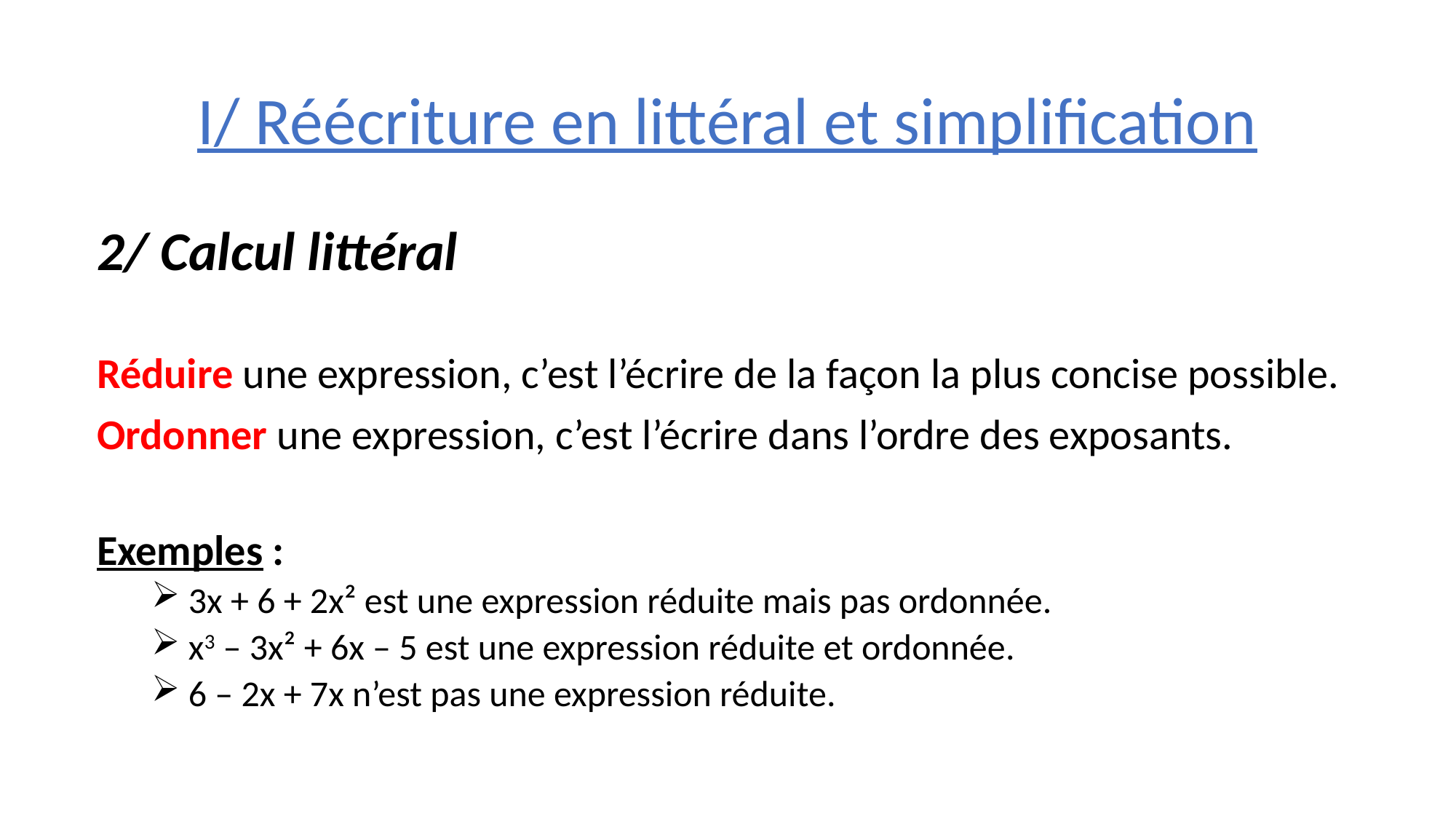

# I/ Réécriture en littéral et simplification
2/ Calcul littéral

Réduire une expression, c’est l’écrire de la façon la plus concise possible.
Ordonner une expression, c’est l’écrire dans l’ordre des exposants.

Exemples :
 3x + 6 + 2x² est une expression réduite mais pas ordonnée.
 x3 – 3x² + 6x – 5 est une expression réduite et ordonnée.
 6 – 2x + 7x n’est pas une expression réduite.